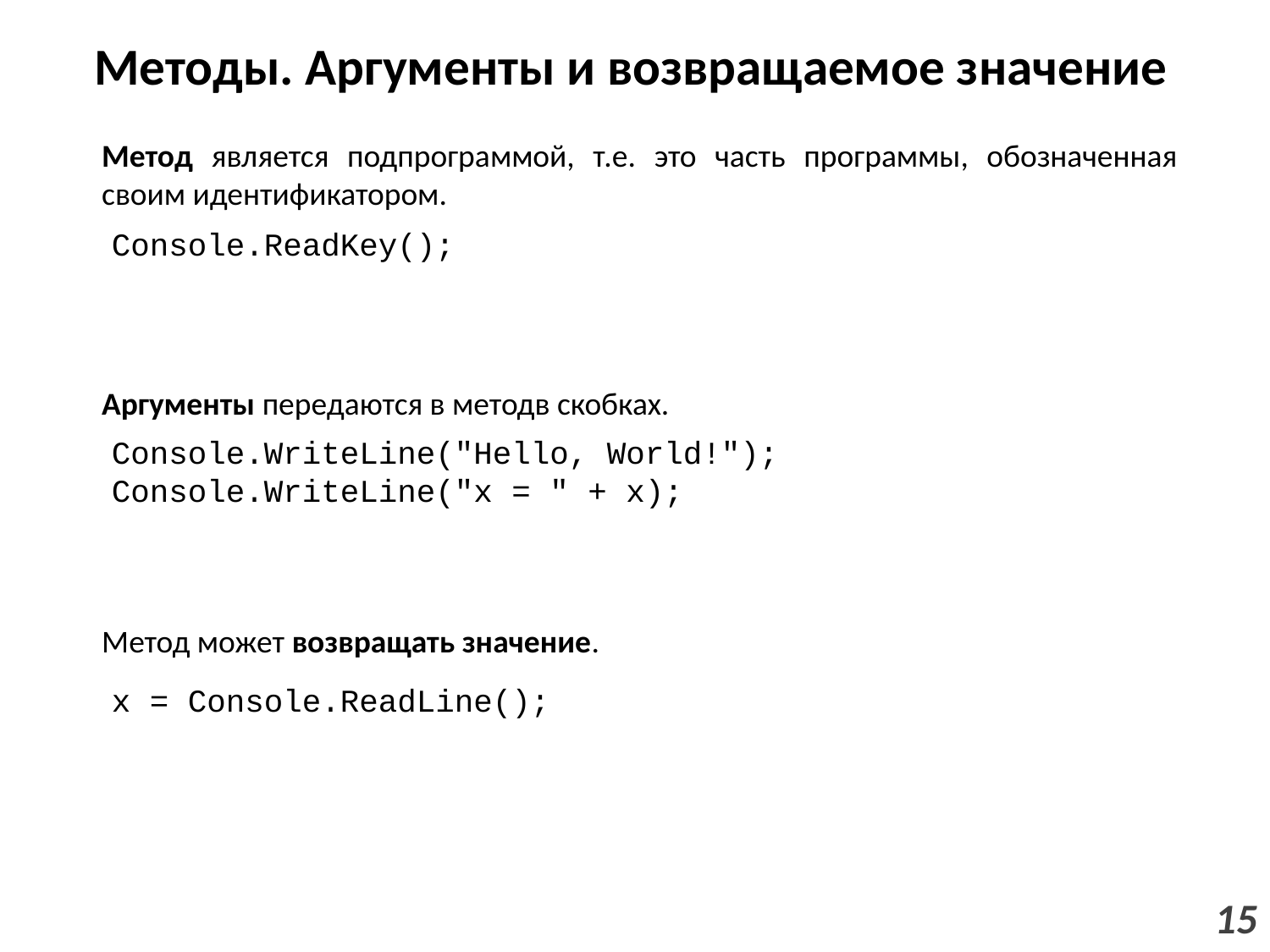

# Методы. Аргументы и возвращаемое значение
Метод является подпрограммой, т.е. это часть программы, обозначенная своим идентификатором.
Console.ReadKey();
Аргументы передаются в методв скобках.
Console.WriteLine("Hello, World!");
Console.WriteLine("x = " + x);
Метод может возвращать значение.
x = Console.ReadLine();
15